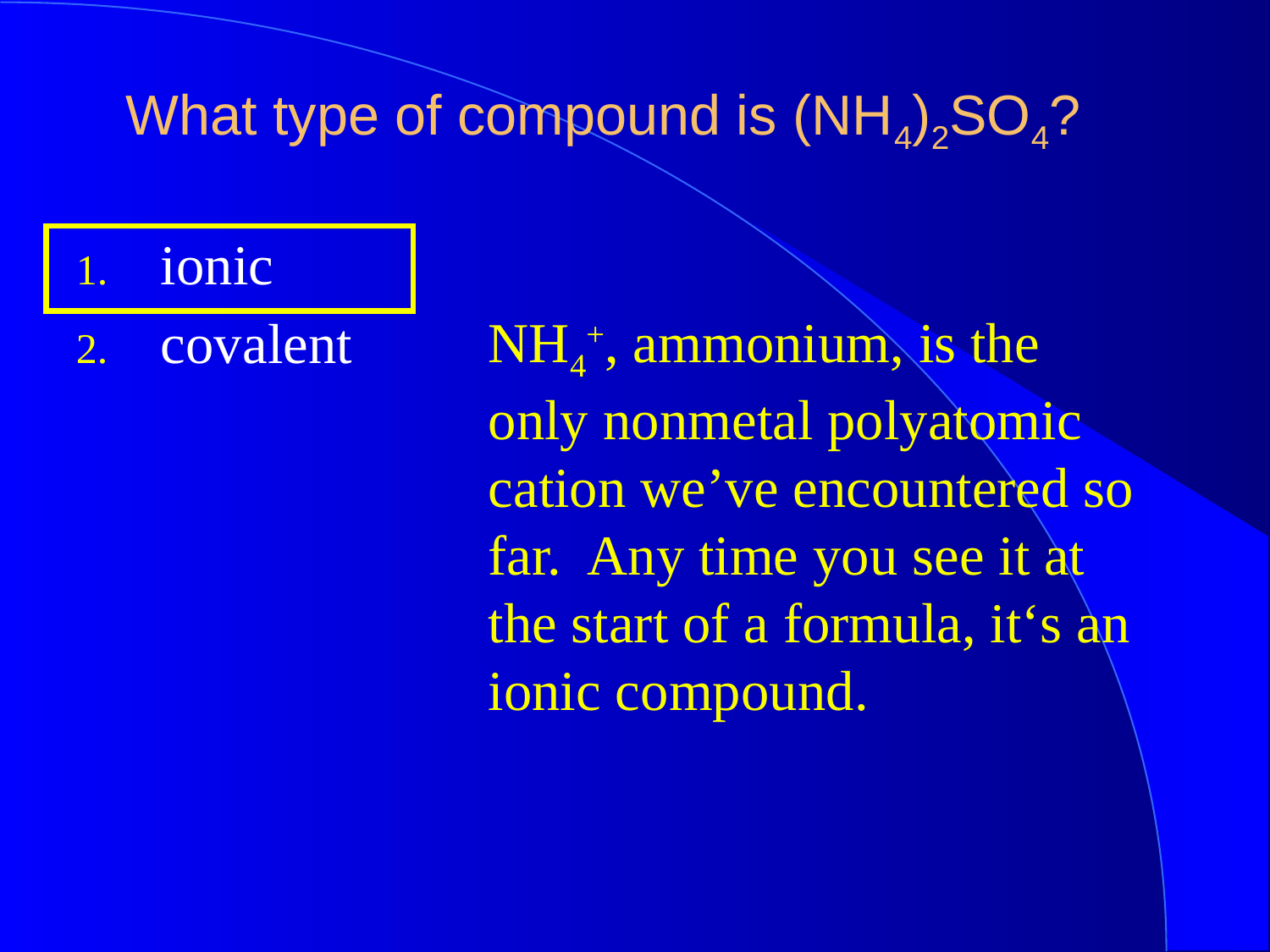

What type of compound is (NH4)2SO4?
ionic
covalent

NH4+, ammonium, is the only nonmetal polyatomic cation we’ve encountered so far.  Any time you see it at the start of a formula, it‘s an ionic compound.